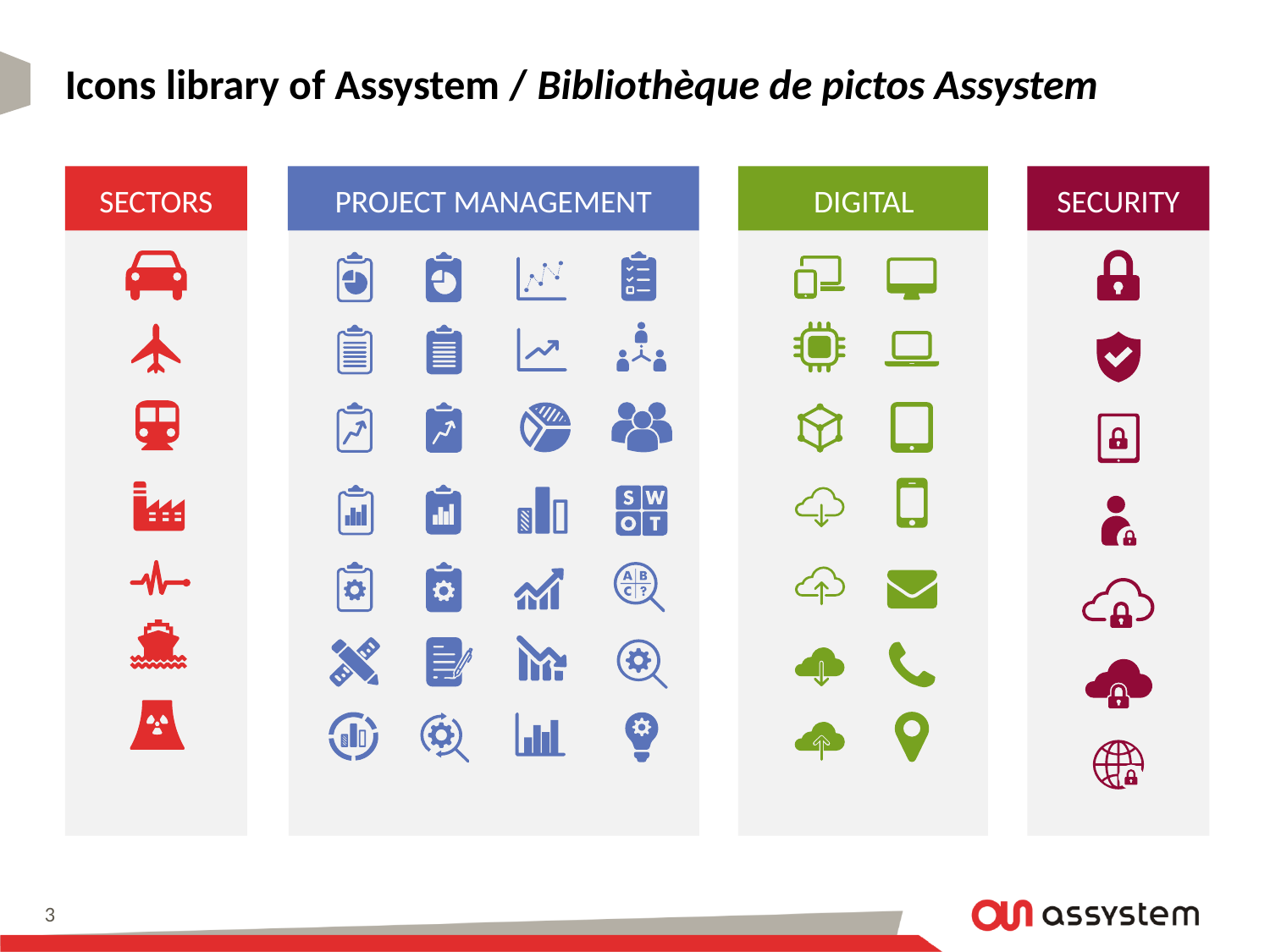

# Icons library of Assystem / Bibliothèque de pictos Assystem

SECTORS
PROJECT MANAGEMENT
DIGITAL
SECURITY